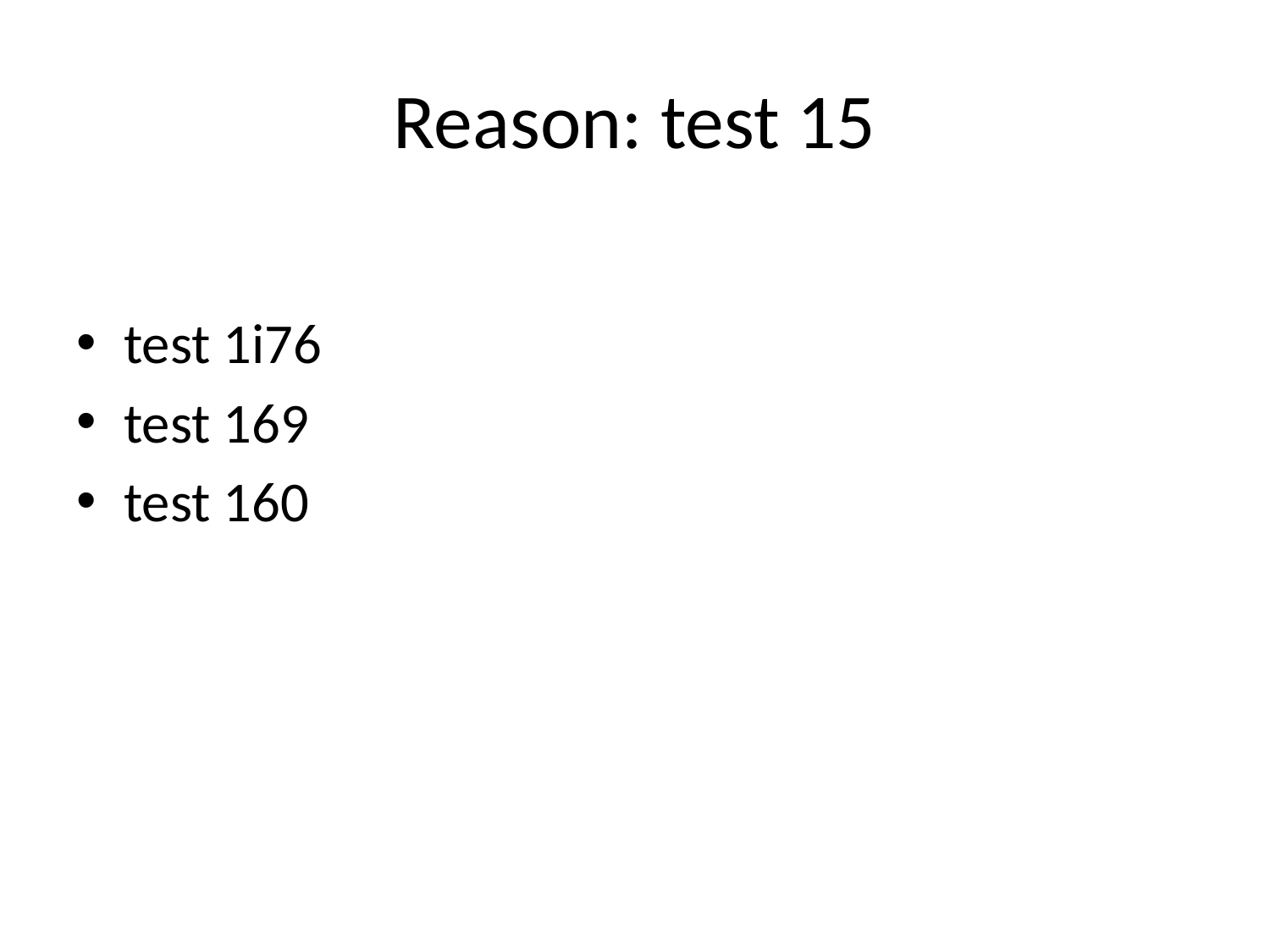

# Reason: test 15

test 1i76
test 169
test 160